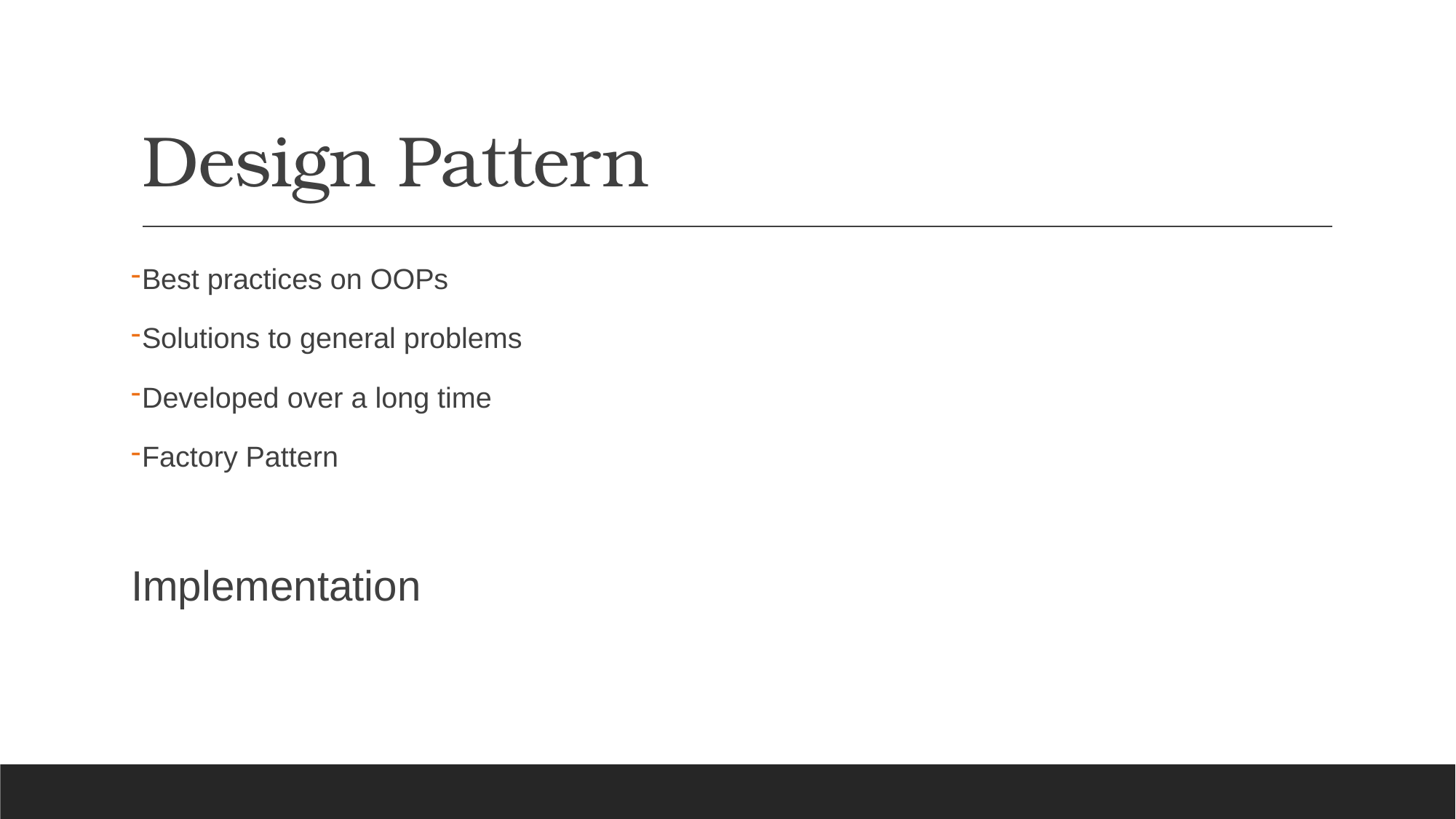

# Design Pattern
Best practices on OOPs
Solutions to general problems
Developed over a long time
Factory Pattern

Implementation